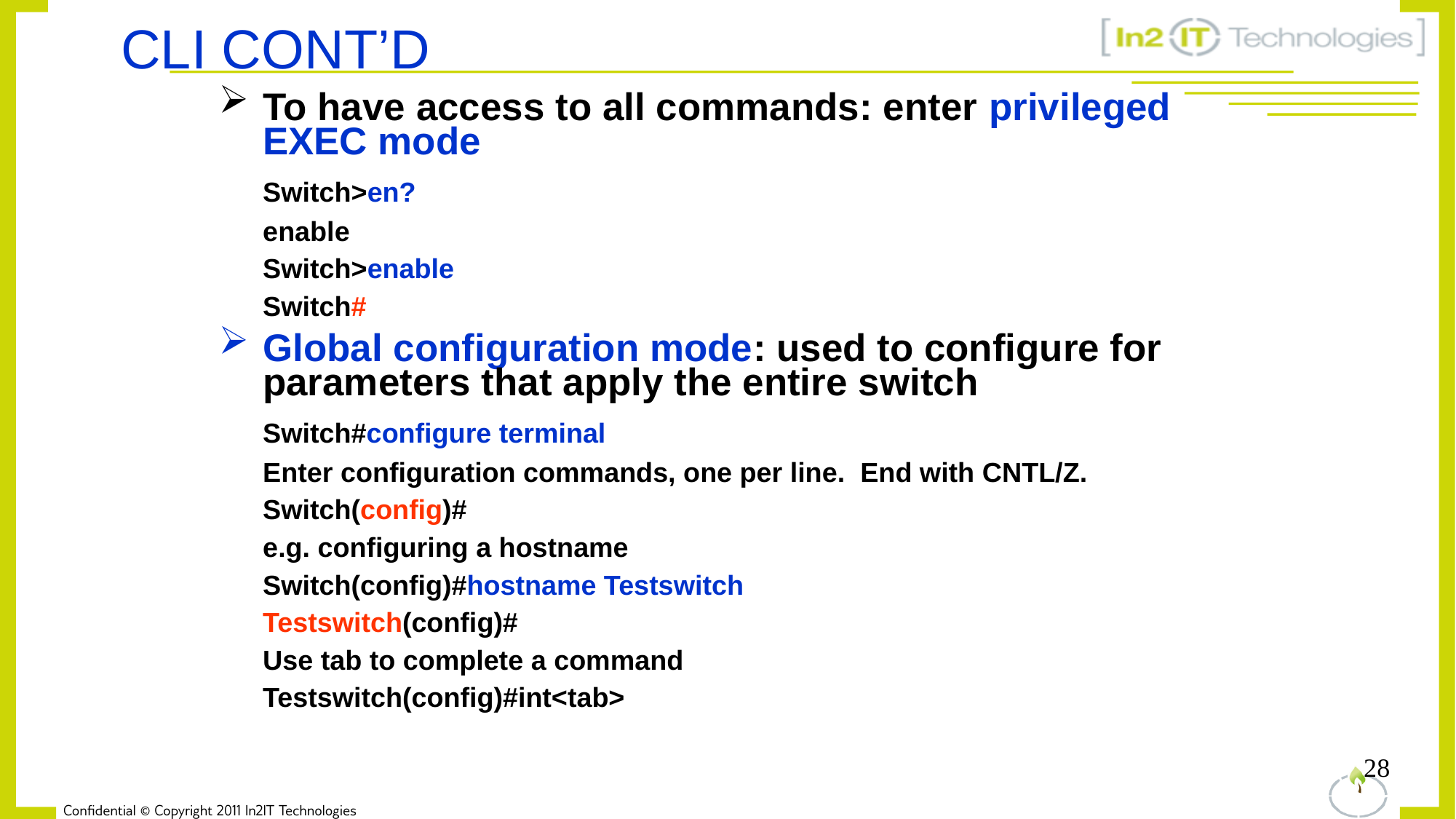

# CLI Cont’d
To have access to all commands: enter privileged EXEC mode
	Switch>en?
	enable
	Switch>enable
	Switch#
Global configuration mode: used to configure for parameters that apply the entire switch
  	Switch#configure terminal
	Enter configuration commands, one per line.  End with CNTL/Z.
	Switch(config)#
	e.g. configuring a hostname
	Switch(config)#hostname Testswitch
	Testswitch(config)#
	Use tab to complete a command
	Testswitch(config)#int<tab>
28